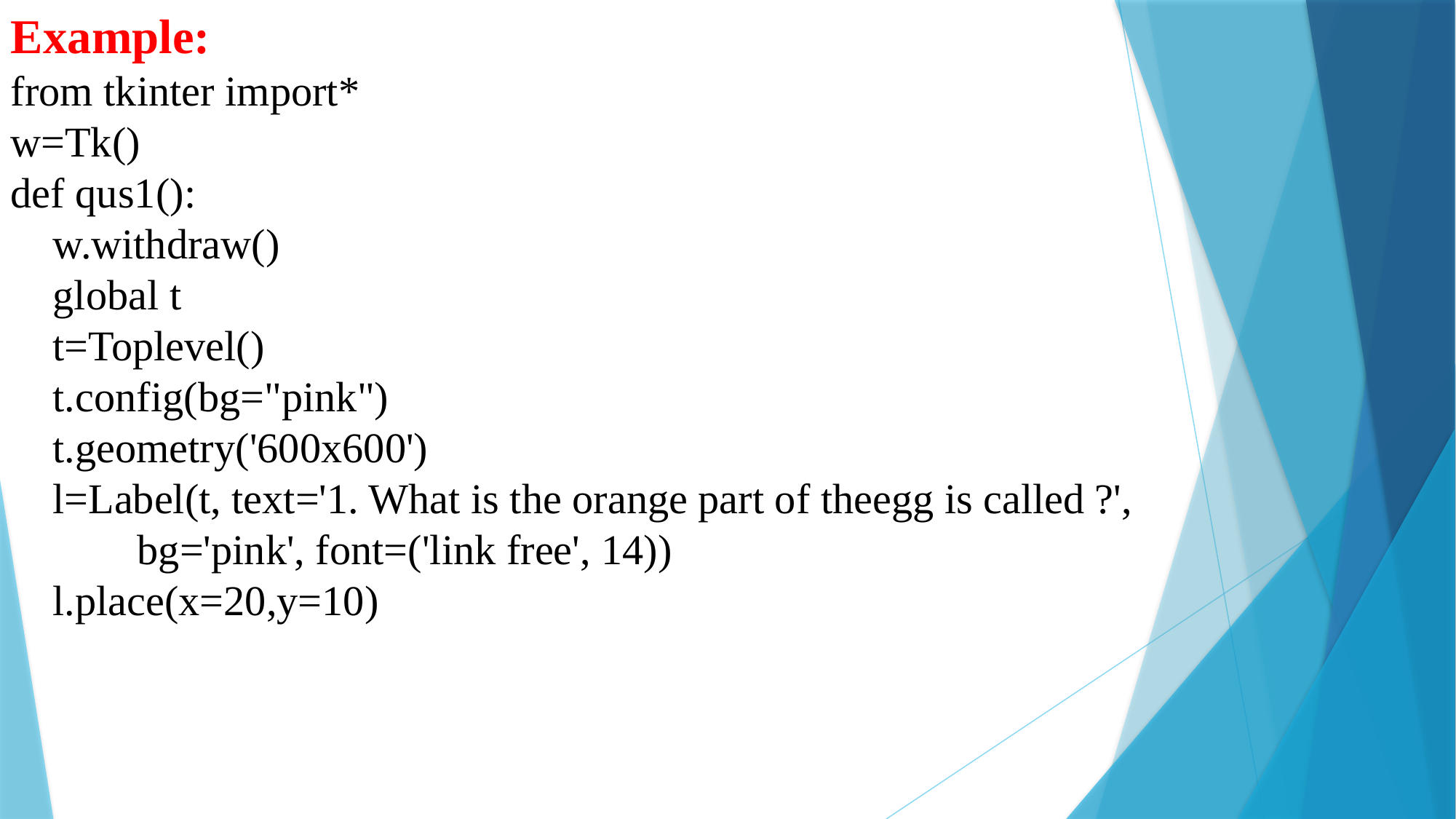

Example:
from tkinter import*
w=Tk()
def qus1():
    w.withdraw()
    global t
    t=Toplevel()
    t.config(bg="pink")
    t.geometry('600x600')
    l=Label(t, text='1. What is the orange part of theegg is called ?',
            bg='pink', font=('link free', 14))
    l.place(x=20,y=10)